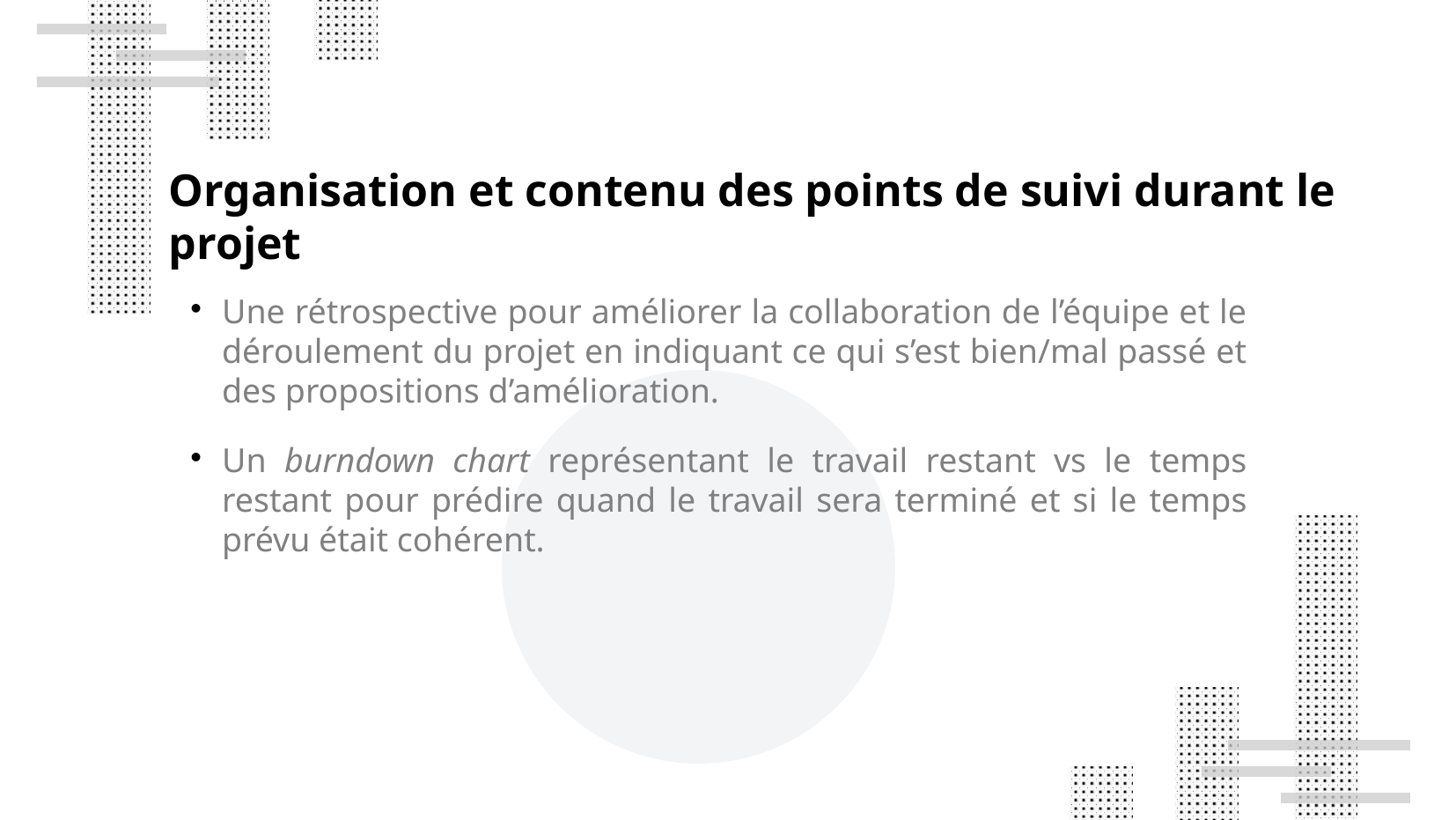

Organisation et contenu des points de suivi durant le projet
Une rétrospective pour améliorer la collaboration de l’équipe et le déroulement du projet en indiquant ce qui s’est bien/mal passé et des propositions d’amélioration.
Un burndown chart représentant le travail restant vs le temps restant pour prédire quand le travail sera terminé et si le temps prévu était cohérent.